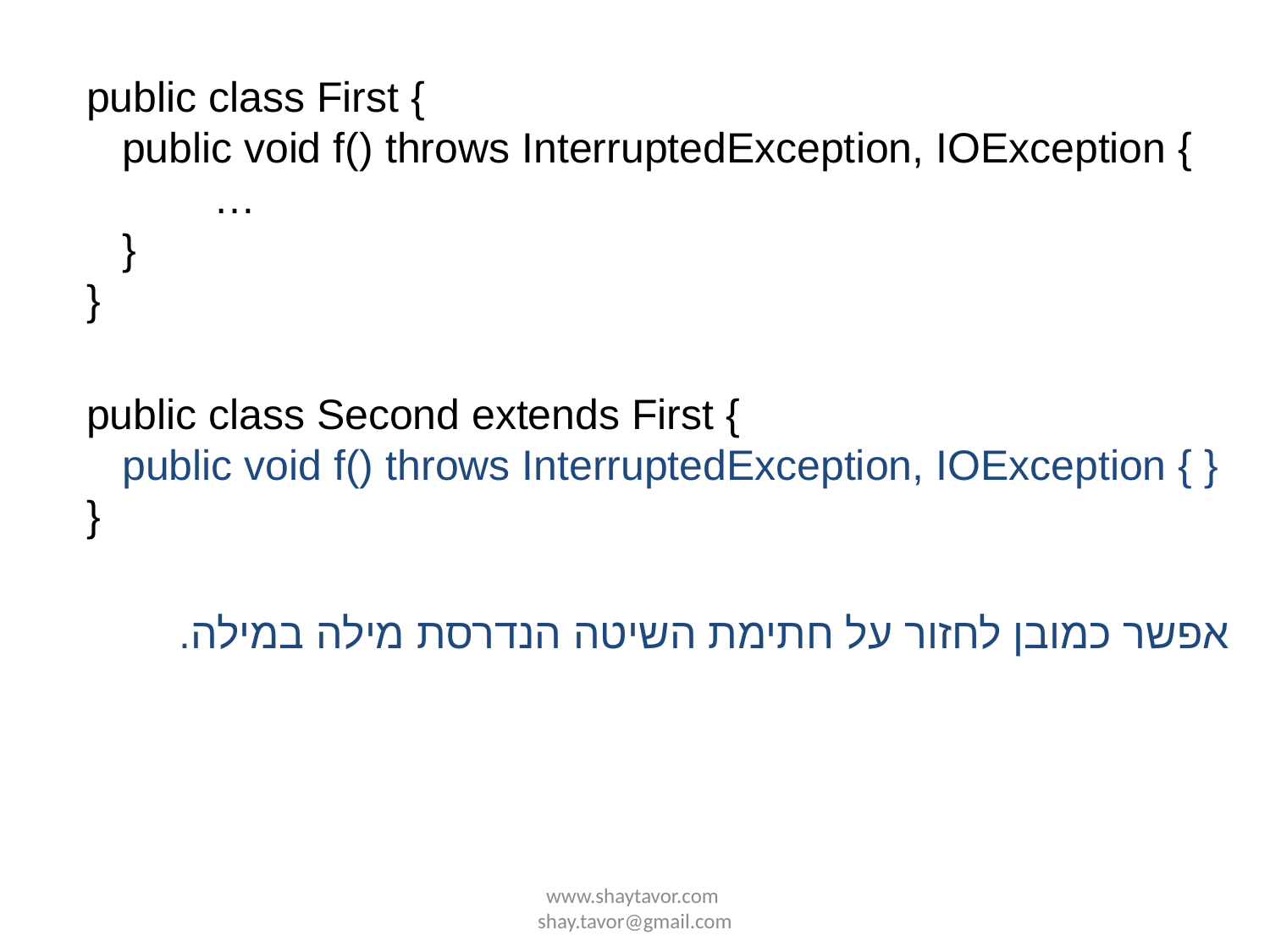

public class First {
   public void f() throws InterruptedException, IOException {
	…
   }
}
public class Second extends First {
   public void f() throws InterruptedException, IOException { }
}
אפשר כמובן לחזור על חתימת השיטה הנדרסת מילה במילה.
www.shaytavor.com  shay.tavor@gmail.com